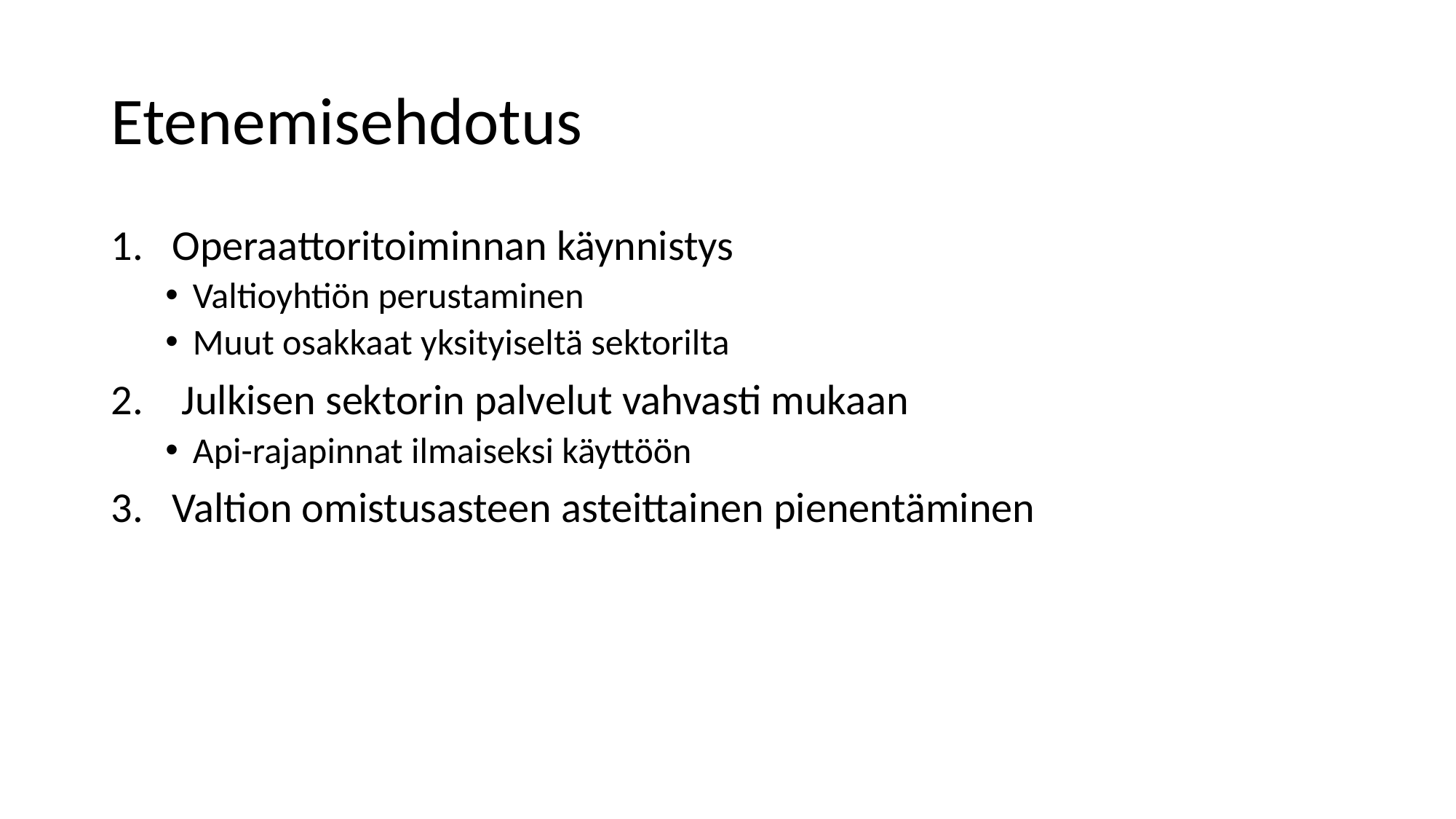

# Etenemisehdotus
Operaattoritoiminnan käynnistys
Valtioyhtiön perustaminen
Muut osakkaat yksityiseltä sektorilta
 Julkisen sektorin palvelut vahvasti mukaan
Api-rajapinnat ilmaiseksi käyttöön
Valtion omistusasteen asteittainen pienentäminen